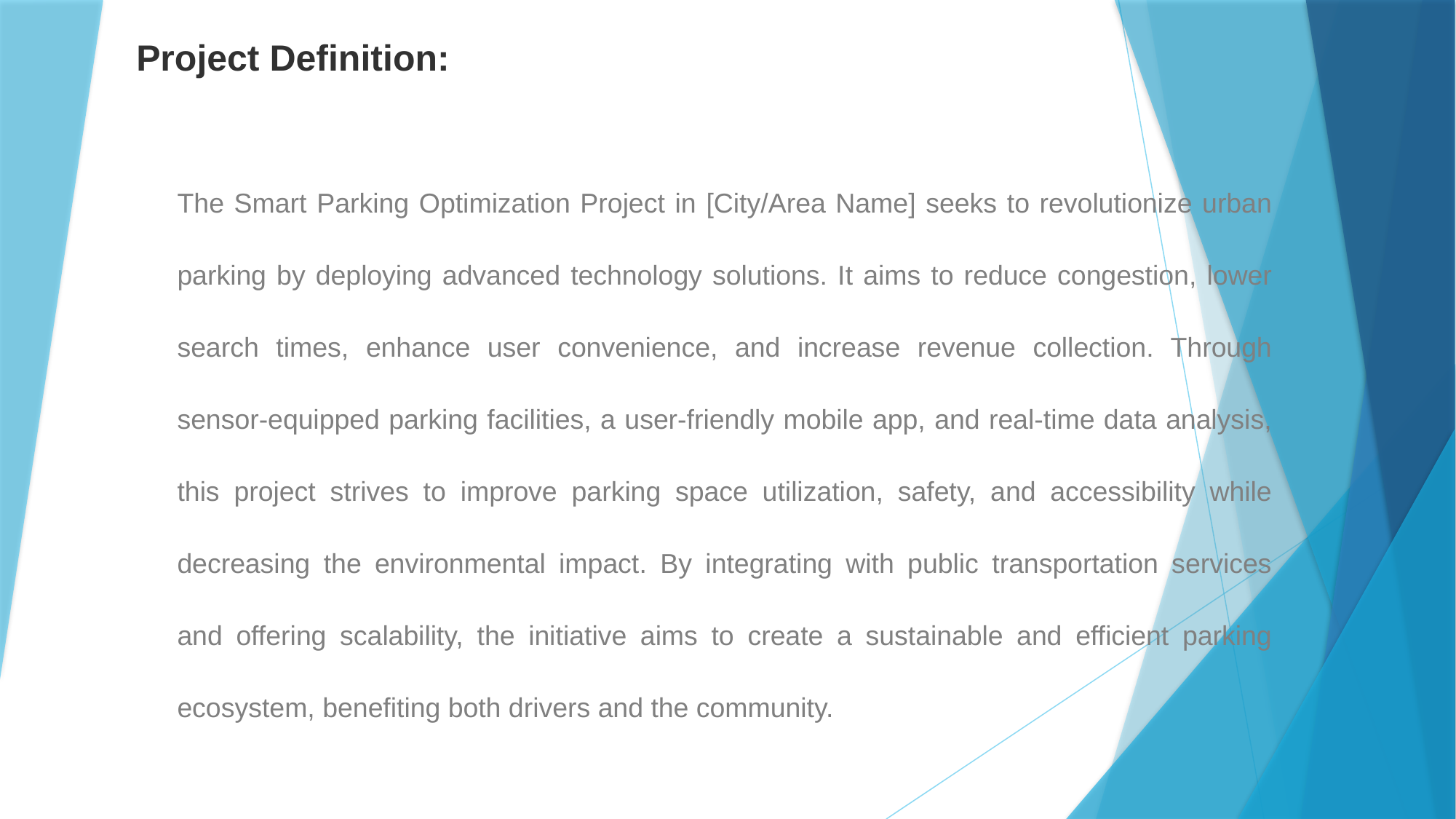

# Project Definition:
The Smart Parking Optimization Project in [City/Area Name] seeks to revolutionize urban parking by deploying advanced technology solutions. It aims to reduce congestion, lower search times, enhance user convenience, and increase revenue collection. Through sensor-equipped parking facilities, a user-friendly mobile app, and real-time data analysis, this project strives to improve parking space utilization, safety, and accessibility while decreasing the environmental impact. By integrating with public transportation services and offering scalability, the initiative aims to create a sustainable and efficient parking ecosystem, benefiting both drivers and the community.